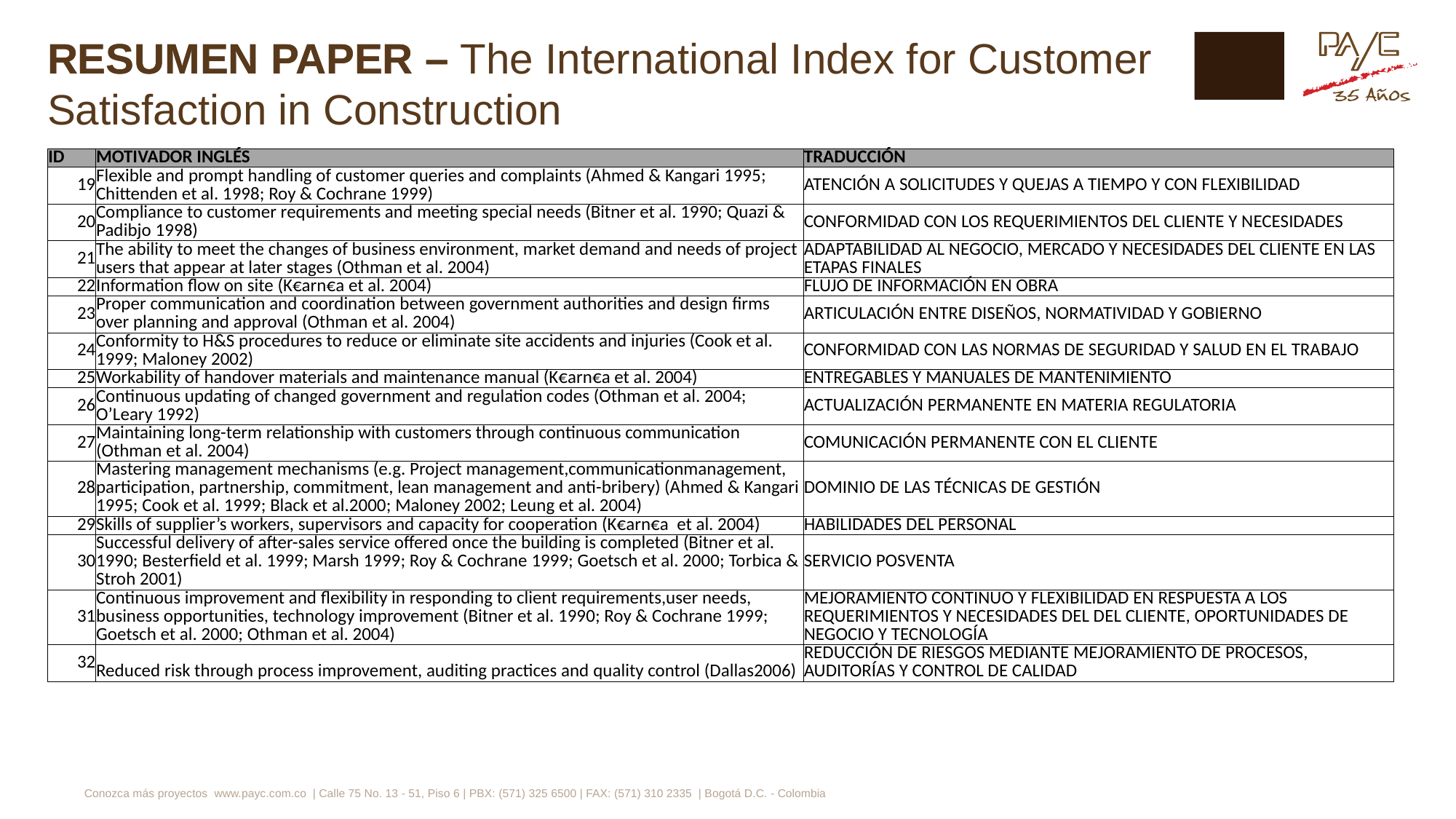

# RESUMEN PAPER –
RESUMEN PAPER – The International Index for Customer Satisfaction in Construction
| ID | MOTIVADOR INGLÉS | TRADUCCIÓN |
| --- | --- | --- |
| 19 | Flexible and prompt handling of customer queries and complaints (Ahmed & Kangari 1995; Chittenden et al. 1998; Roy & Cochrane 1999) | ATENCIÓN A SOLICITUDES Y QUEJAS A TIEMPO Y CON FLEXIBILIDAD |
| 20 | Compliance to customer requirements and meeting special needs (Bitner et al. 1990; Quazi & Padibjo 1998) | CONFORMIDAD CON LOS REQUERIMIENTOS DEL CLIENTE Y NECESIDADES |
| 21 | The ability to meet the changes of business environment, market demand and needs of project users that appear at later stages (Othman et al. 2004) | ADAPTABILIDAD AL NEGOCIO, MERCADO Y NECESIDADES DEL CLIENTE EN LAS ETAPAS FINALES |
| 22 | Information flow on site (K€arn€a et al. 2004) | FLUJO DE INFORMACIÓN EN OBRA |
| 23 | Proper communication and coordination between government authorities and design firms over planning and approval (Othman et al. 2004) | ARTICULACIÓN ENTRE DISEÑOS, NORMATIVIDAD Y GOBIERNO |
| 24 | Conformity to H&S procedures to reduce or eliminate site accidents and injuries (Cook et al. 1999; Maloney 2002) | CONFORMIDAD CON LAS NORMAS DE SEGURIDAD Y SALUD EN EL TRABAJO |
| 25 | Workability of handover materials and maintenance manual (K€arn€a et al. 2004) | ENTREGABLES Y MANUALES DE MANTENIMIENTO |
| 26 | Continuous updating of changed government and regulation codes (Othman et al. 2004; O’Leary 1992) | ACTUALIZACIÓN PERMANENTE EN MATERIA REGULATORIA |
| 27 | Maintaining long-term relationship with customers through continuous communication (Othman et al. 2004) | COMUNICACIÓN PERMANENTE CON EL CLIENTE |
| 28 | Mastering management mechanisms (e.g. Project management,communicationmanagement, participation, partnership, commitment, lean management and anti-bribery) (Ahmed & Kangari 1995; Cook et al. 1999; Black et al.2000; Maloney 2002; Leung et al. 2004) | DOMINIO DE LAS TÉCNICAS DE GESTIÓN |
| 29 | Skills of supplier’s workers, supervisors and capacity for cooperation (K€arn€a et al. 2004) | HABILIDADES DEL PERSONAL |
| 30 | Successful delivery of after-sales service offered once the building is completed (Bitner et al. 1990; Besterfield et al. 1999; Marsh 1999; Roy & Cochrane 1999; Goetsch et al. 2000; Torbica & Stroh 2001) | SERVICIO POSVENTA |
| 31 | Continuous improvement and flexibility in responding to client requirements,user needs, business opportunities, technology improvement (Bitner et al. 1990; Roy & Cochrane 1999; Goetsch et al. 2000; Othman et al. 2004) | MEJORAMIENTO CONTINUO Y FLEXIBILIDAD EN RESPUESTA A LOS REQUERIMIENTOS Y NECESIDADES DEL DEL CLIENTE, OPORTUNIDADES DE NEGOCIO Y TECNOLOGÍA |
| 32 | Reduced risk through process improvement, auditing practices and quality control (Dallas2006) | REDUCCIÓN DE RIESGOS MEDIANTE MEJORAMIENTO DE PROCESOS, AUDITORÍAS Y CONTROL DE CALIDAD |